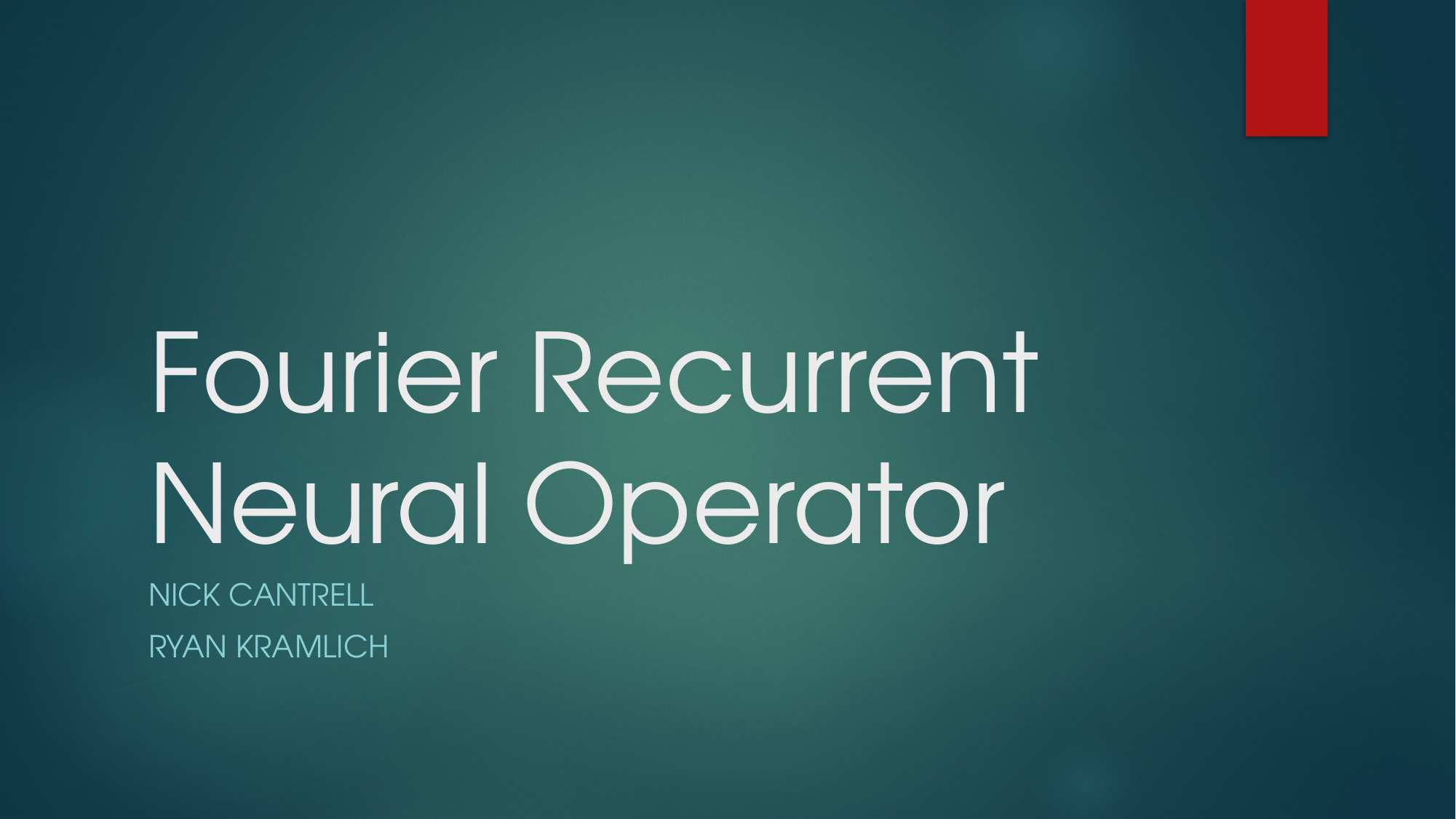

# Fourier Recurrent Neural Operator
Nick Cantrell
Ryan Kramlich